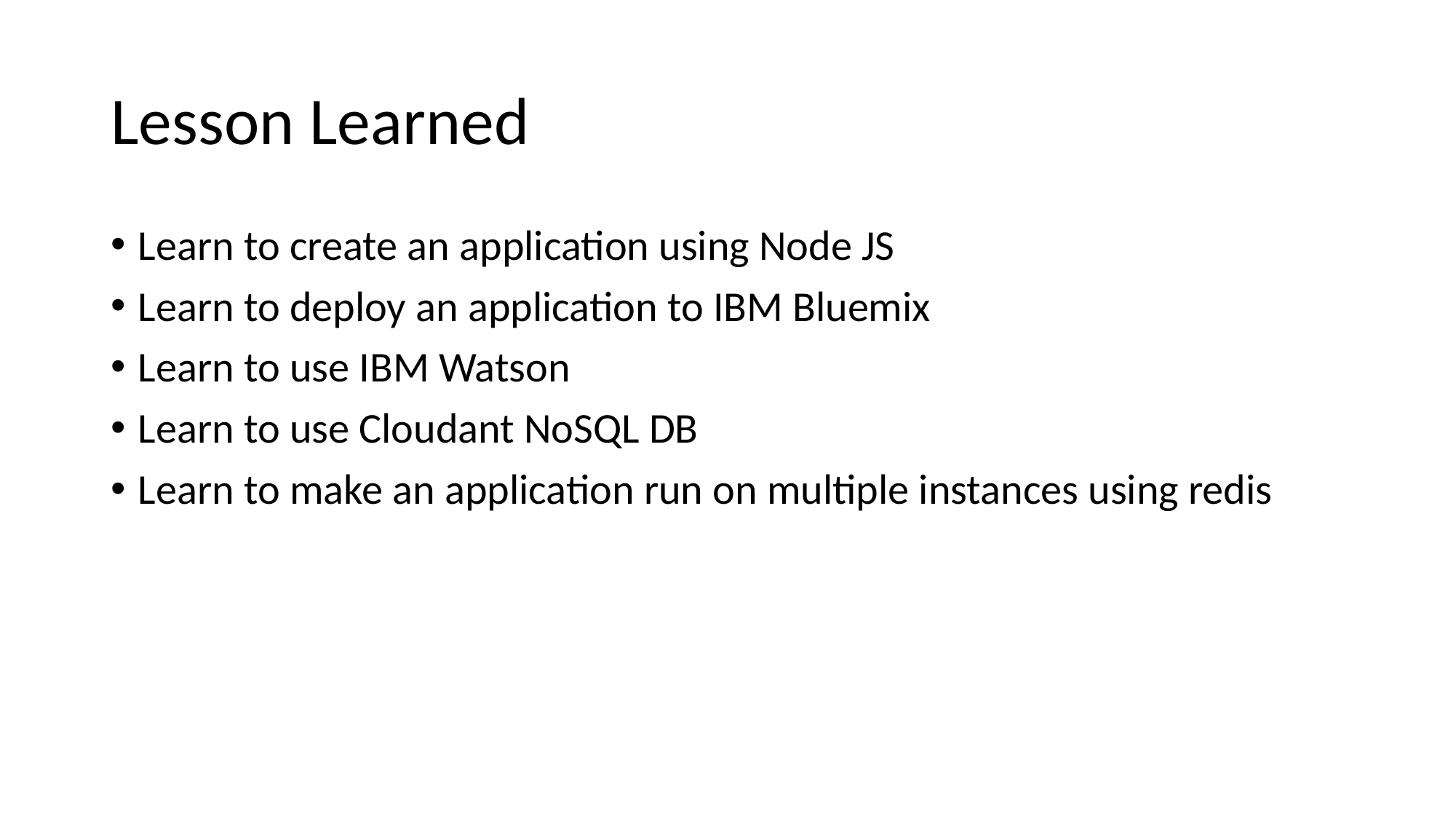

# Lesson Learned
Learn to create an application using Node JS
Learn to deploy an application to IBM Bluemix
Learn to use IBM Watson
Learn to use Cloudant NoSQL DB
Learn to make an application run on multiple instances using redis